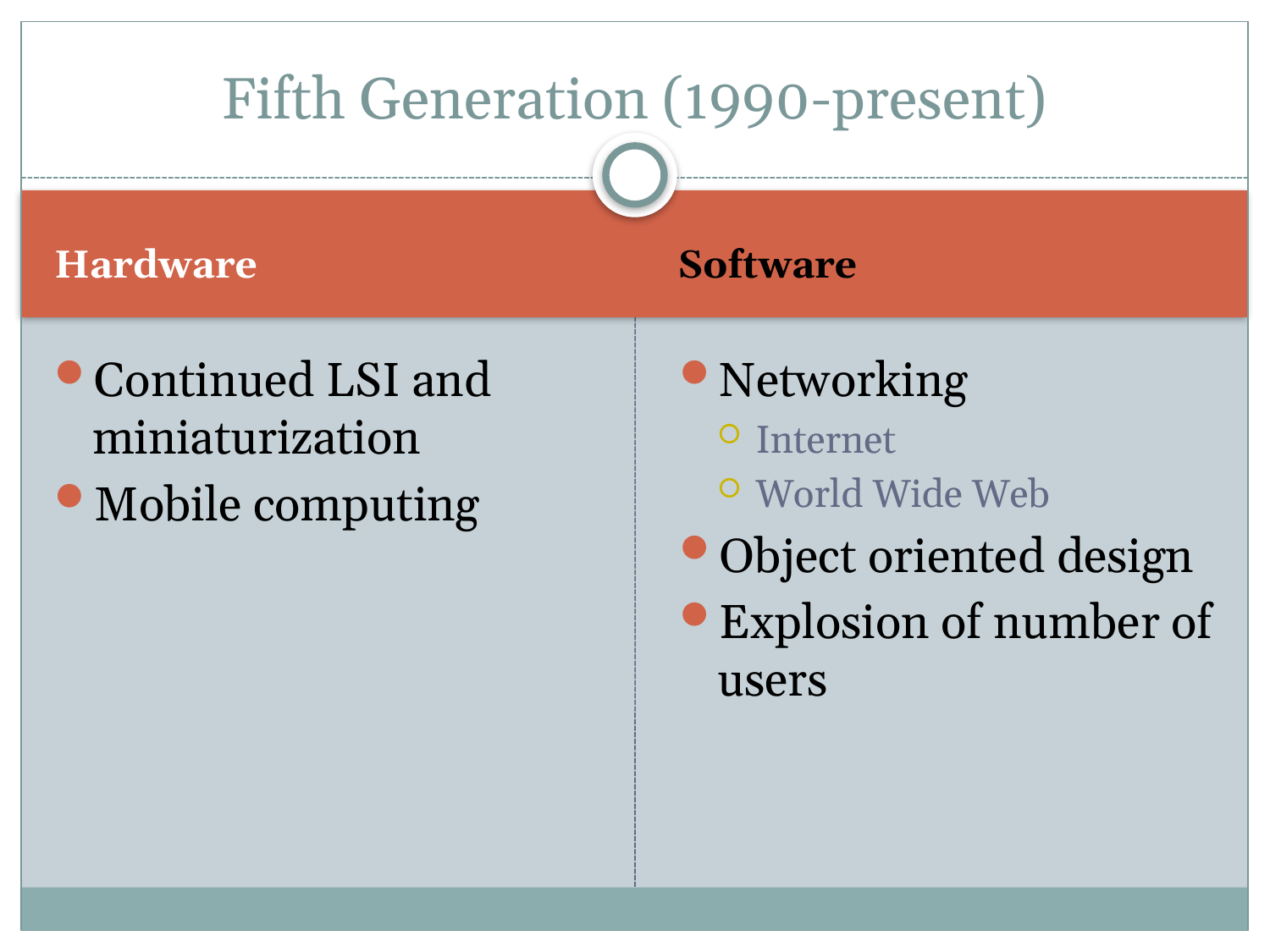

Fifth Generation (1990-present)
Hardware
Software
Continued LSI and miniaturization
Mobile computing
Networking
Internet
World Wide Web
Object oriented design
Explosion of number of users